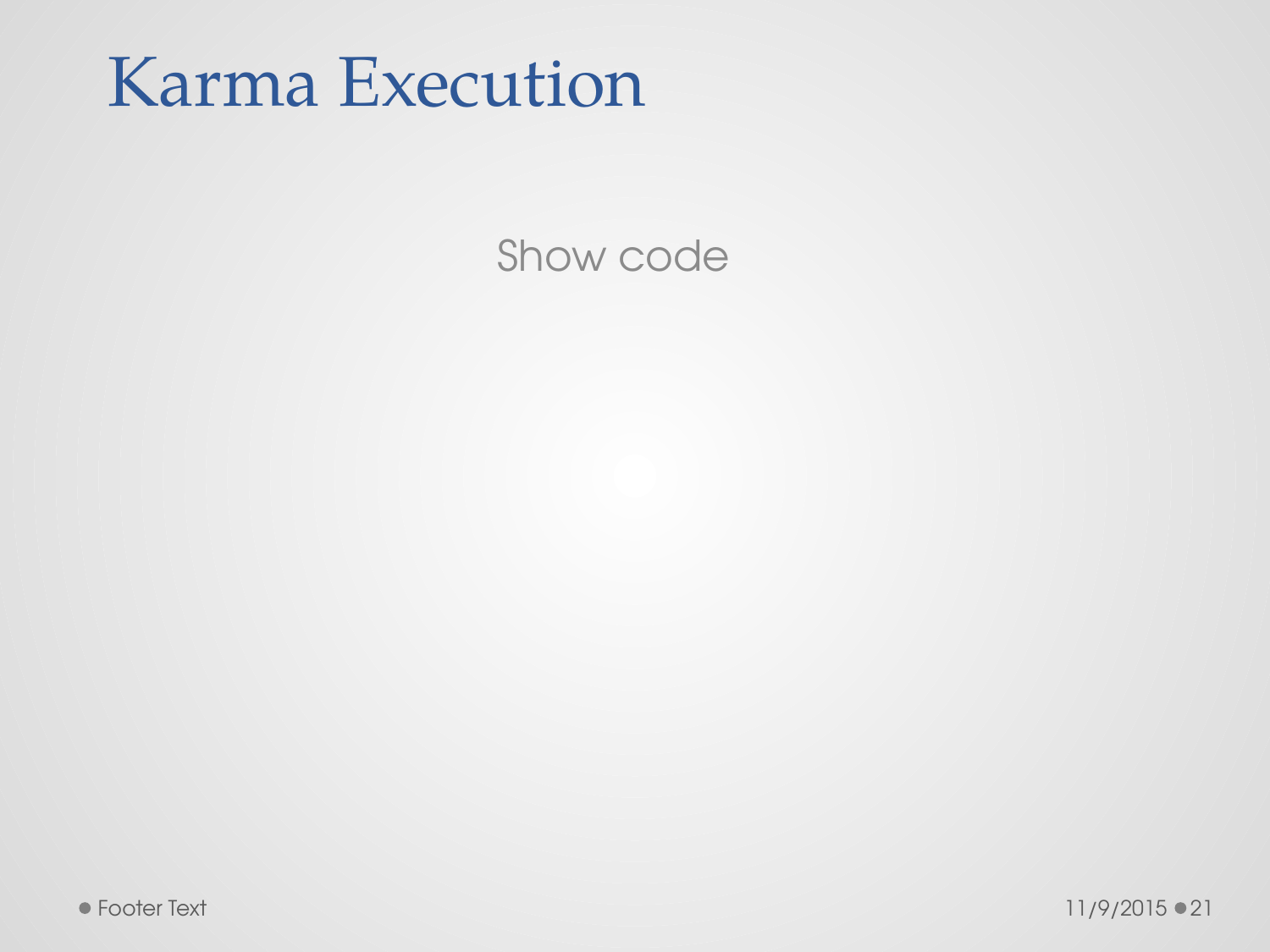

# Karma Execution
Show code
Footer Text
11/9/2015
21